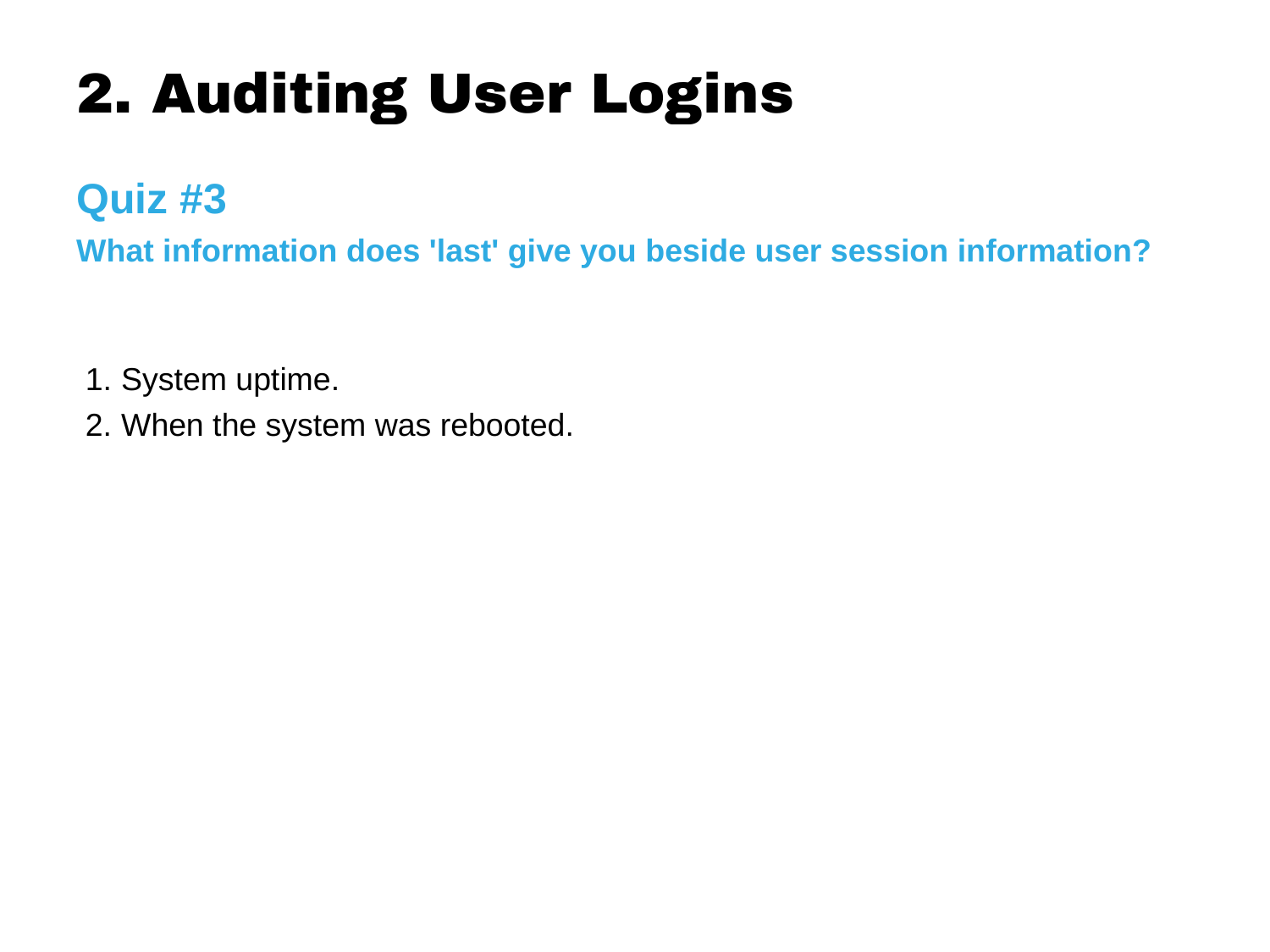

# 2. Auditing User Logins
Quiz #3
What information does 'last' give you beside user session information?
System uptime.
When the system was rebooted.